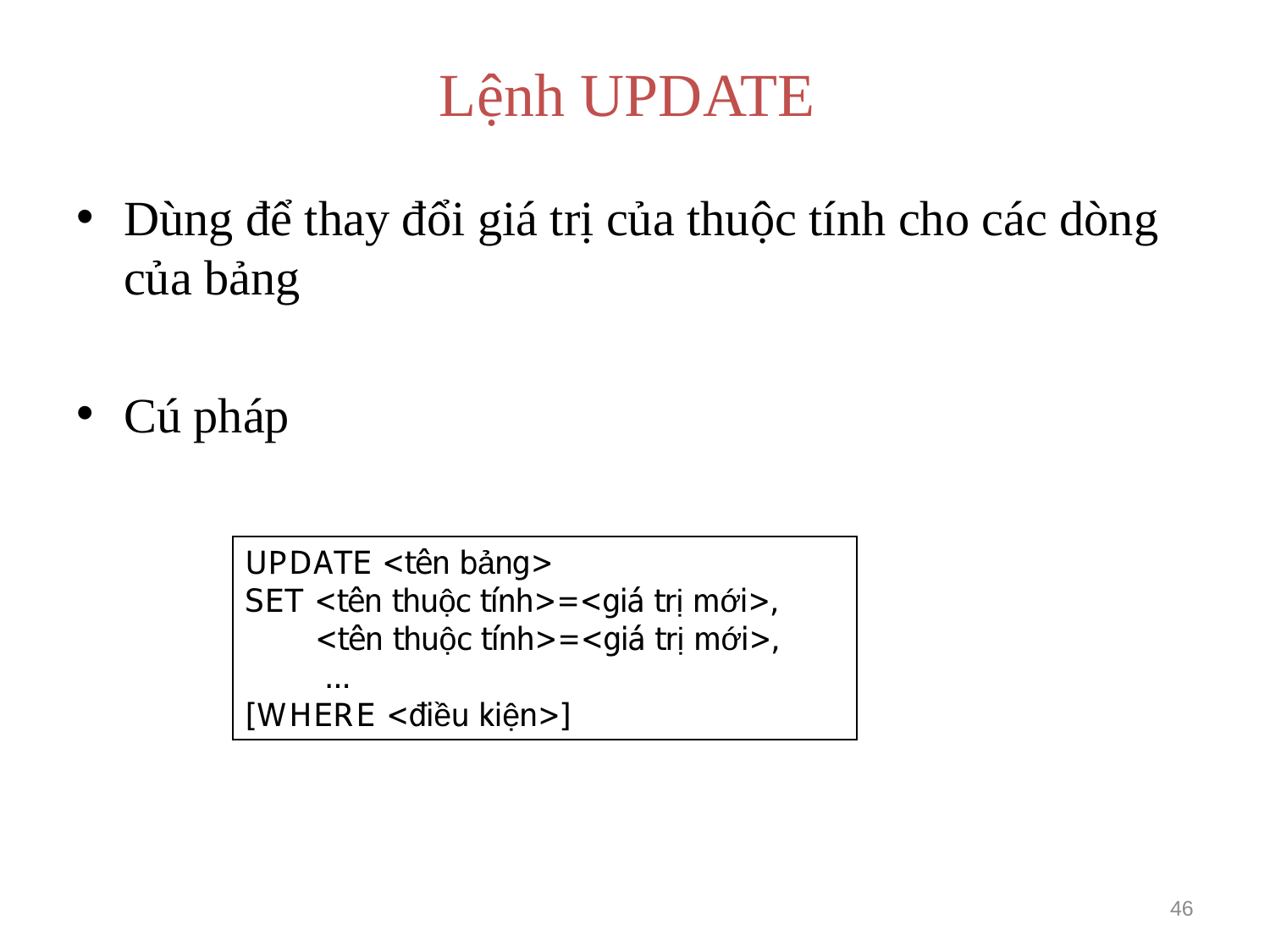

# Lệnh UPDATE
Dùng để thay đổi giá trị của thuộc tính cho các dòng của bảng

Cú pháp
UPDATE <tên bảng>
SET <tên thuộc tính>=<giá trị mới>,
       <tên thuộc tính>=<giá trị mới>,
        …
[WHERE <điều kiện>]
46